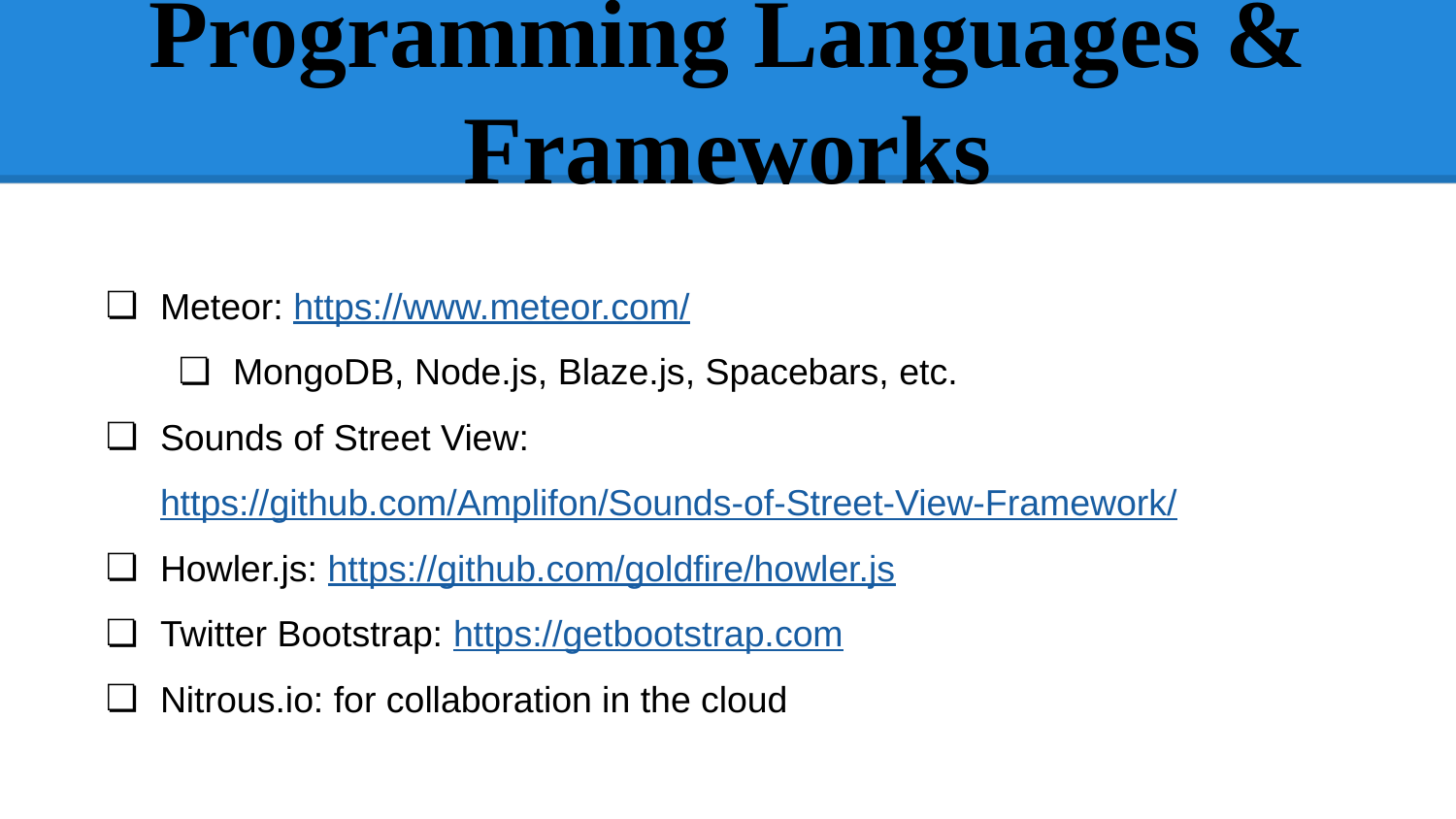

# Programming Languages & Frameworks

Meteor: https://www.meteor.com/
MongoDB, Node.js, Blaze.js, Spacebars, etc.
Sounds of Street View: https://github.com/Amplifon/Sounds-of-Street-View-Framework/
Howler.js: https://github.com/goldfire/howler.js
Twitter Bootstrap: https://getbootstrap.com
Nitrous.io: for collaboration in the cloud